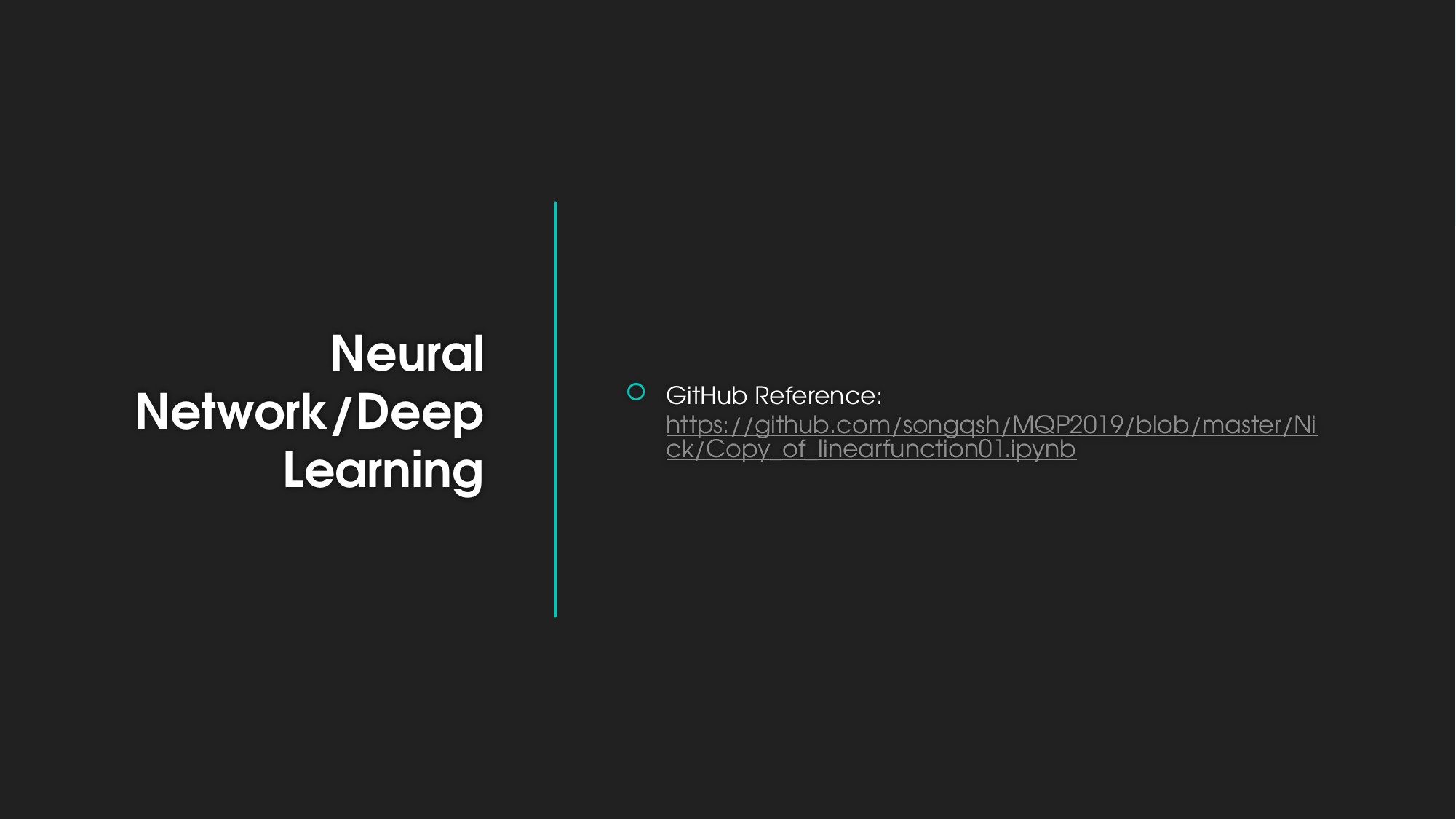

GitHub Reference: 	https://github.com/songqsh/MQP2019/blob/master/Nick/Copy_of_linearfunction01.ipynb
# Neural Network/Deep Learning